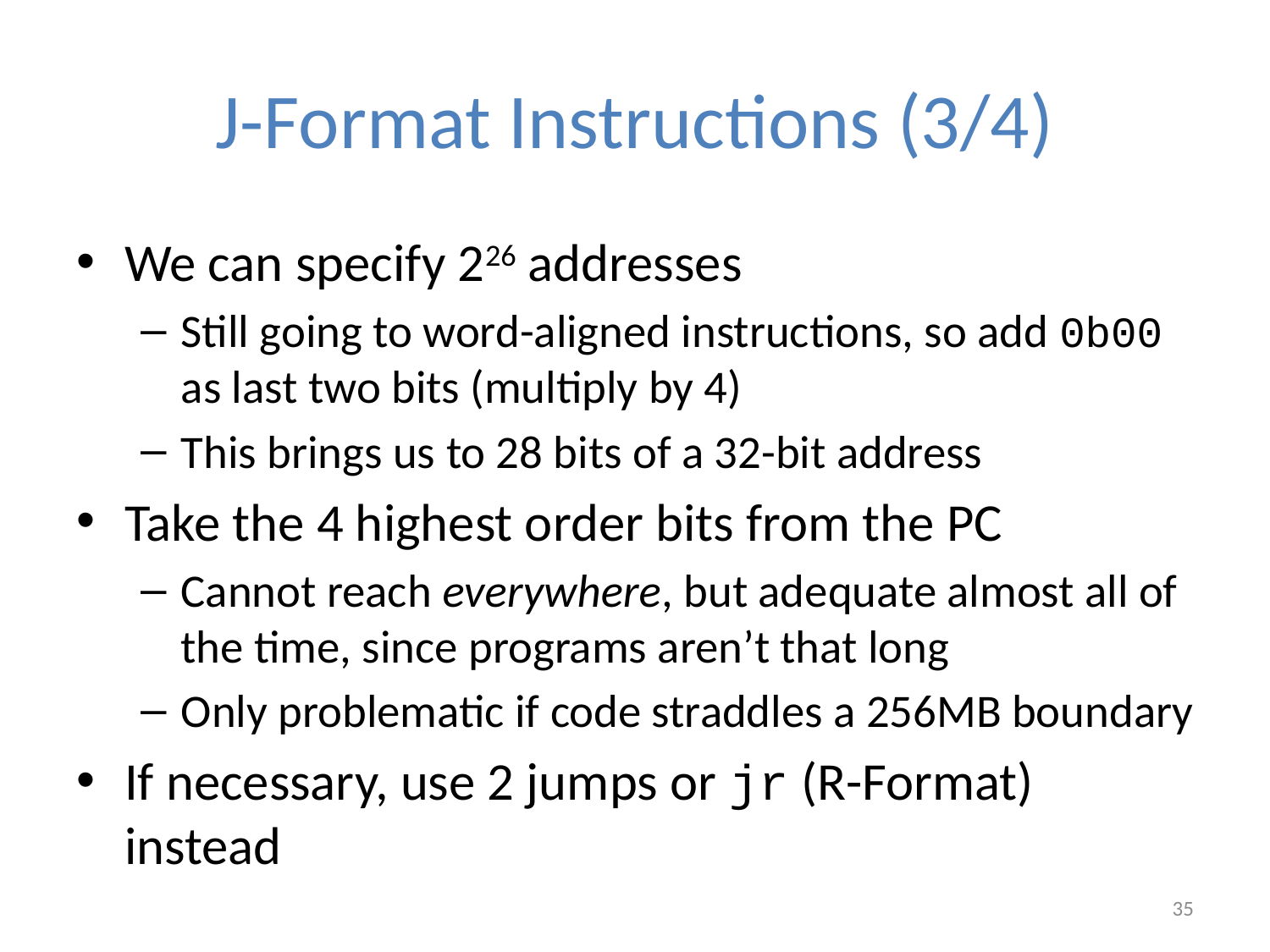

# J-Format Instructions (3/4)
We can specify 226 addresses
Still going to word-aligned instructions, so add 0b00 as last two bits (multiply by 4)
This brings us to 28 bits of a 32-bit address
Take the 4 highest order bits from the PC
Cannot reach everywhere, but adequate almost all of the time, since programs aren’t that long
Only problematic if code straddles a 256MB boundary
If necessary, use 2 jumps or jr (R-Format) instead
35